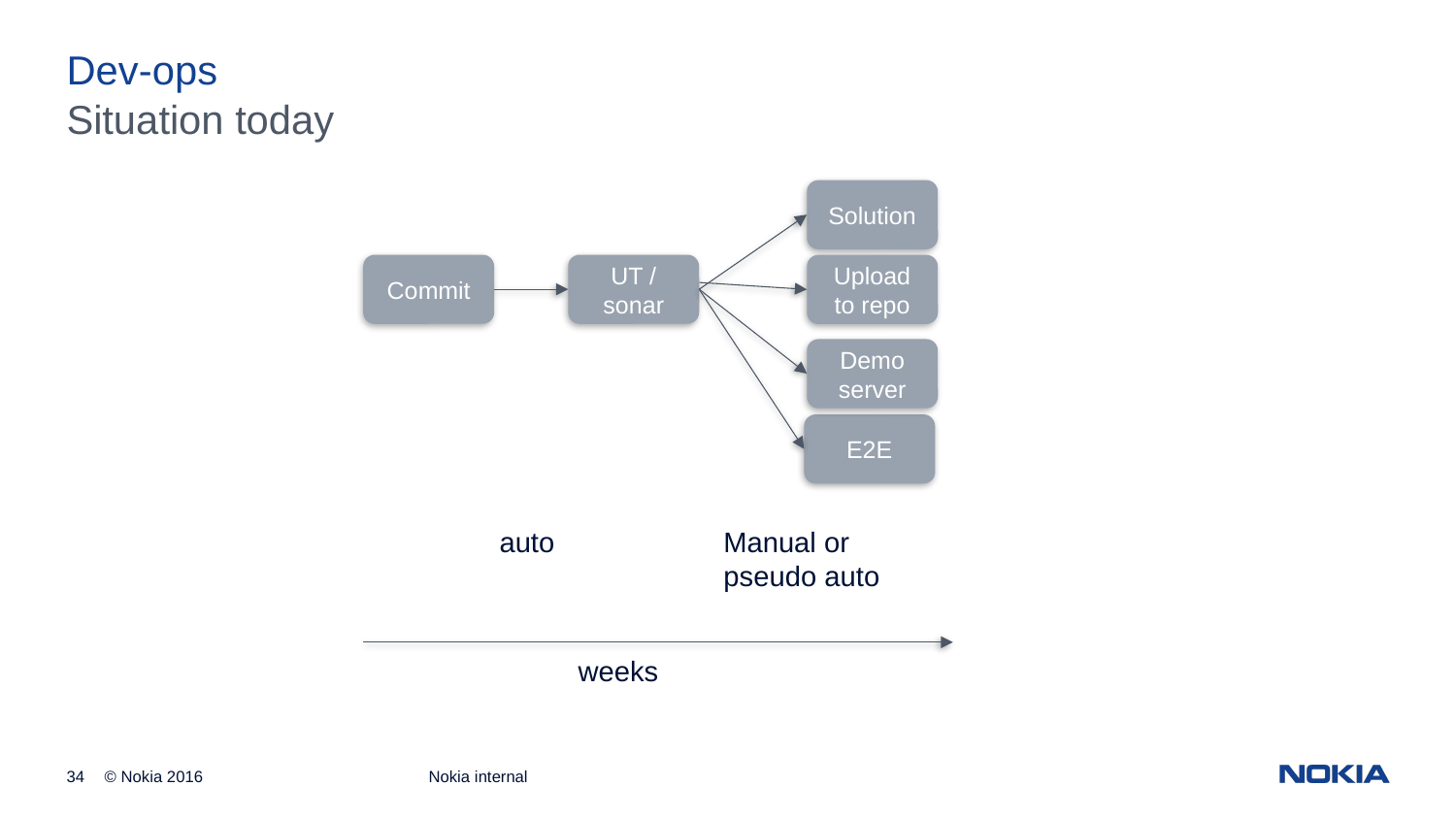

# Dev-ops
Situation today
Solution
Commit
UT / sonar
Upload to repo
Demo server
E2E
auto
Manual or pseudo auto
weeks
Nokia internal